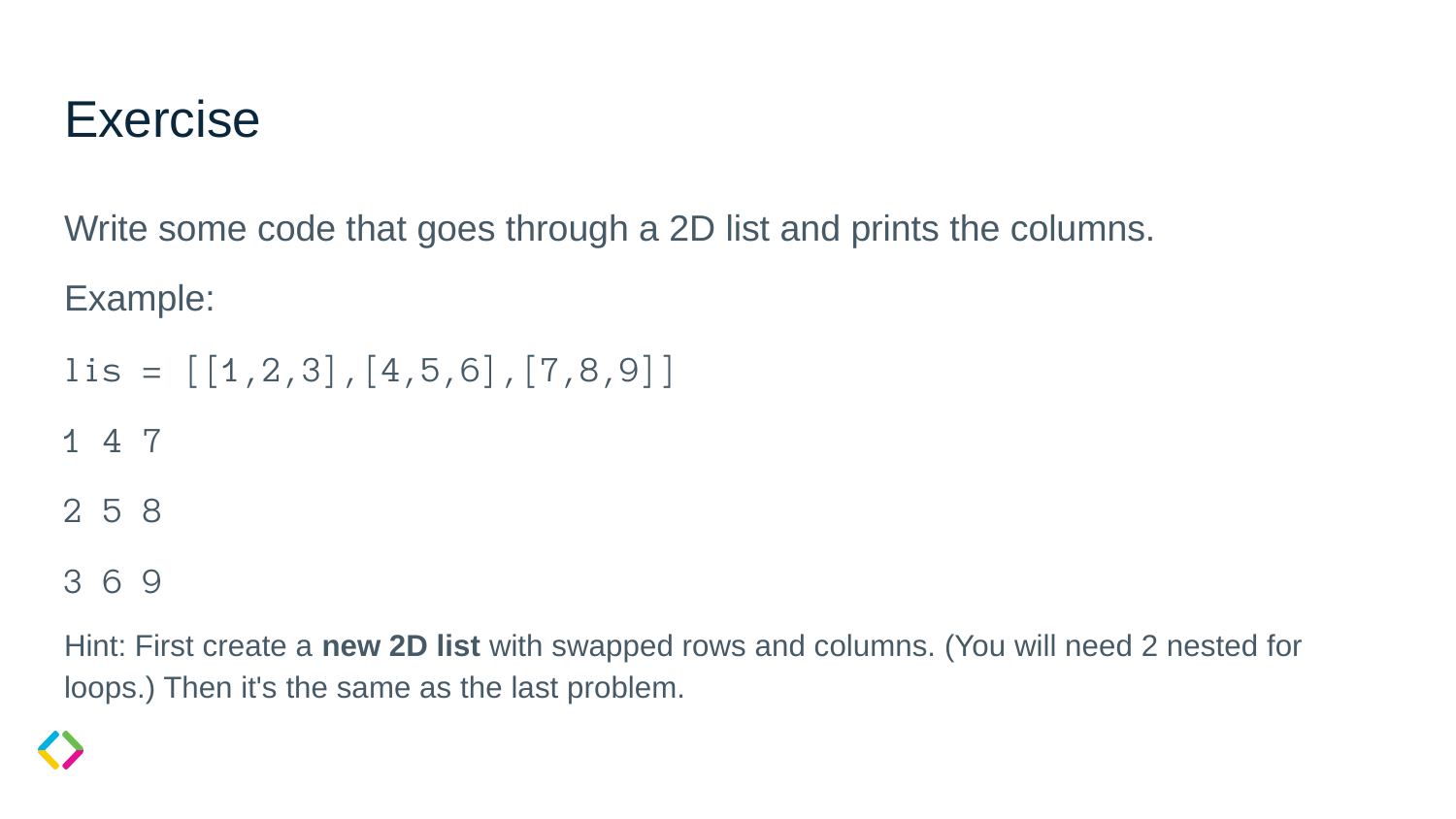

# Exercise
Write some code that goes through a 2D list and prints the columns.
Example:
lis = [[1,2,3],[4,5,6],[7,8,9]]
1 4 7
2 5 8
3 6 9
Hint: First create a new 2D list with swapped rows and columns. (You will need 2 nested for loops.) Then it's the same as the last problem.